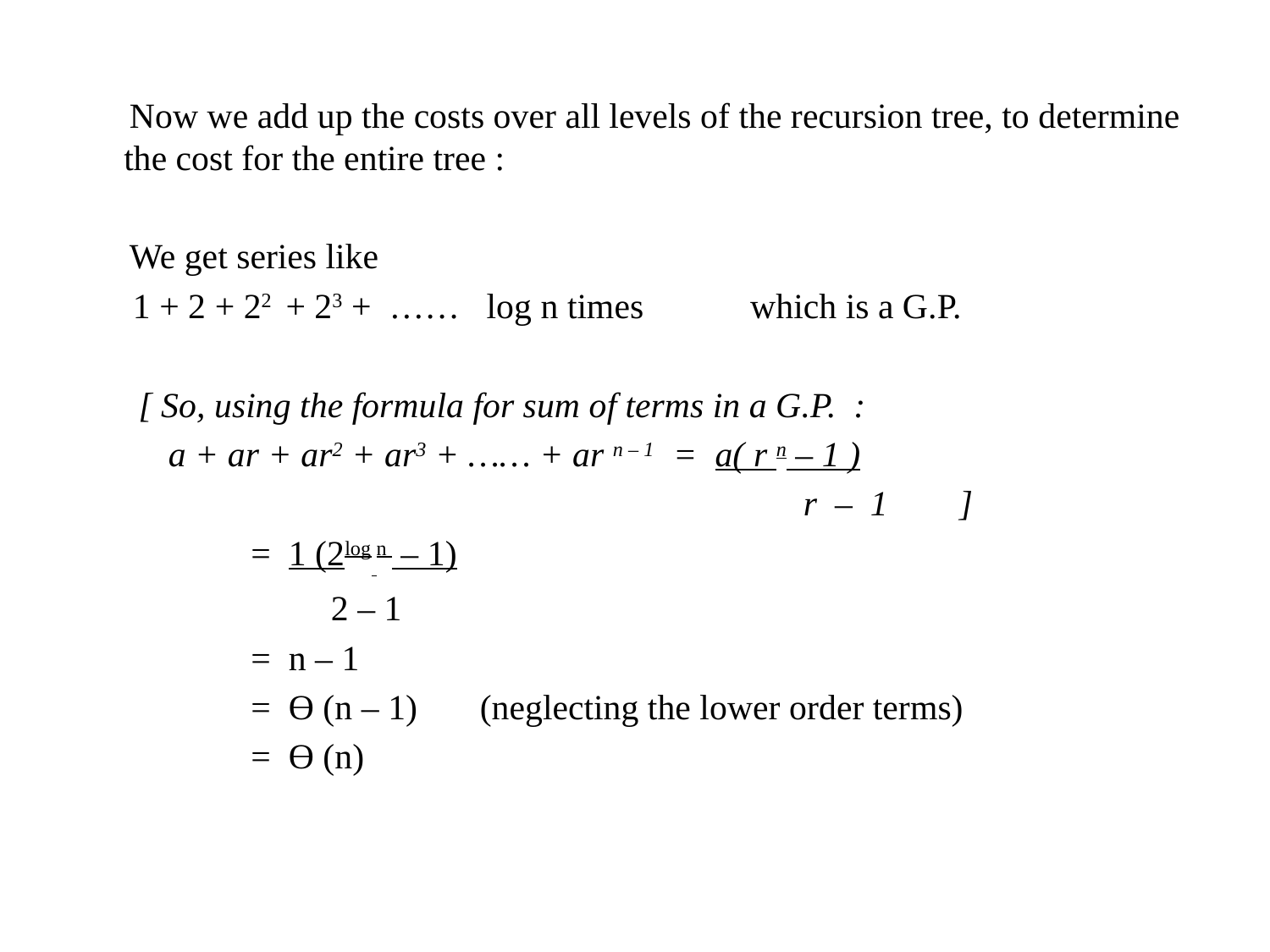

#
      Now we add up the costs over all levels of the recursion tree, to determine the cost for the entire tree :

      We get series like
	 1 + 2 + 22  + 23 +  ……   log n times            which is a G.P.

       [ So, using the formula for sum of terms in a G.P.  :
	     a + ar + ar2 + ar3 + …… + ar n – 1   =  a( r n – 1 )
						     r  –  1        ]
 		=  1 (2log n  – 1)
		         2 – 1
 		=  n – 1
		=  Ɵ (n – 1)       (neglecting the lower order terms)
		=  Ɵ (n)